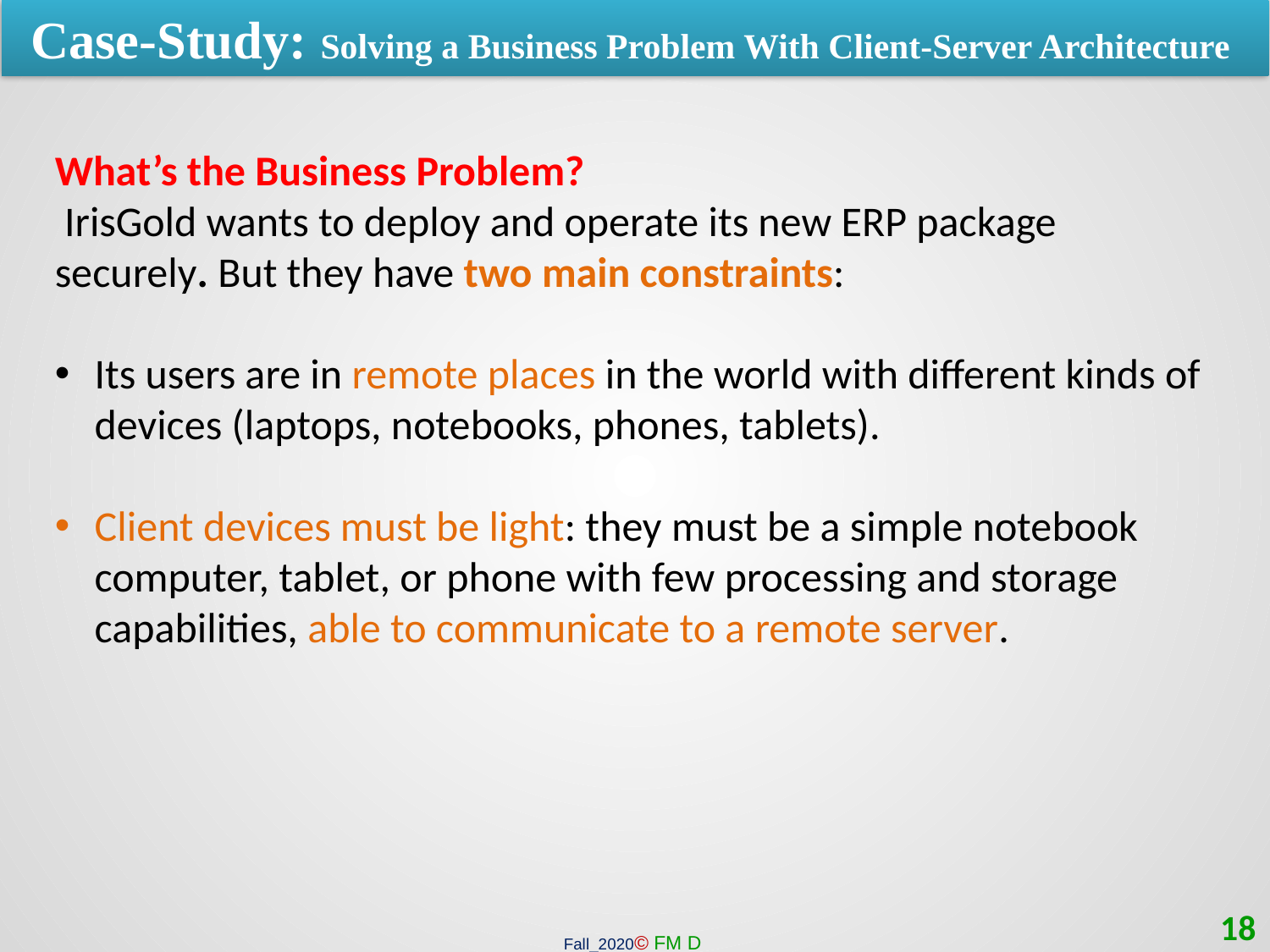

Case-Study: Solving a Business Problem With Client-Server Architecture
What’s the Business Problem?
 IrisGold wants to deploy and operate its new ERP package securely. But they have two main constraints:

Its users are in remote places in the world with different kinds of devices (laptops, notebooks, phones, tablets).

Client devices must be light: they must be a simple notebook computer, tablet, or phone with few processing and storage capabilities, able to communicate to a remote server.
18